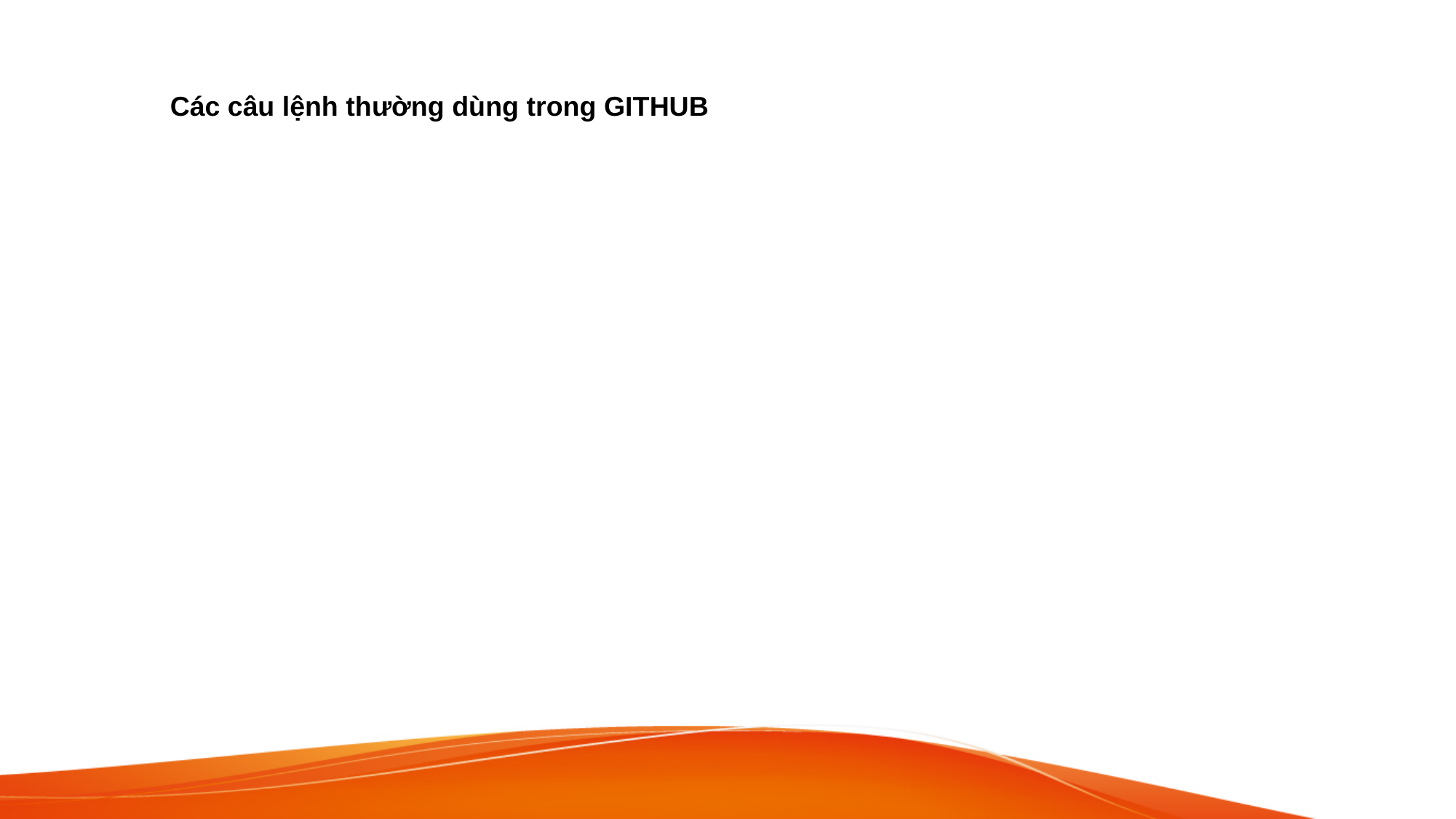

Các câu lệnh thường dùng trong GITHUB